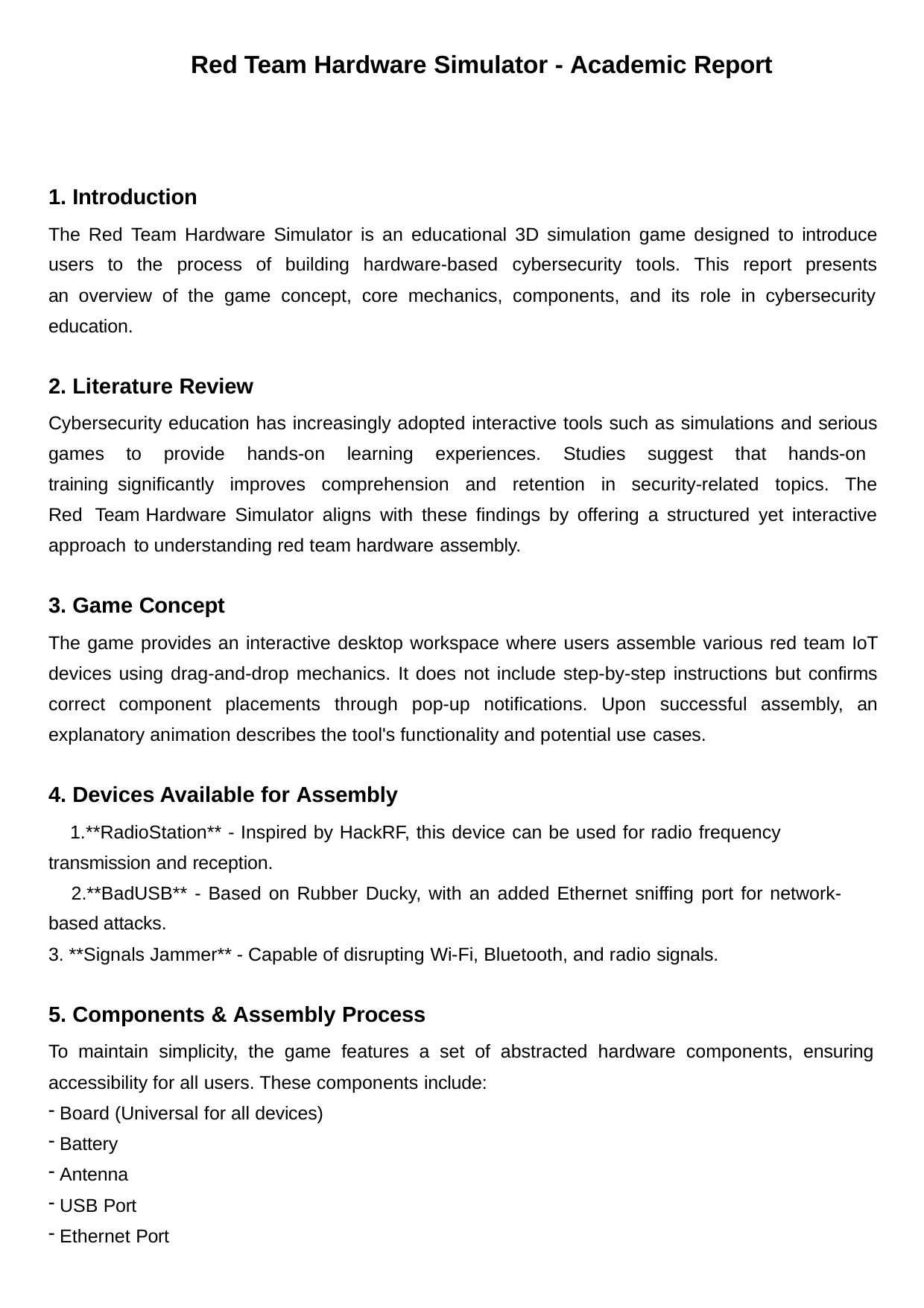

Red Team Hardware Simulator - Academic Report
Introduction
The Red Team Hardware Simulator is an educational 3D simulation game designed to introduce users to the process of building hardware-based cybersecurity tools. This report presents an overview of the game concept, core mechanics, components, and its role in cybersecurity education.

Literature Review
Cybersecurity education has increasingly adopted interactive tools such as simulations and serious games  to  provide  hands-on  learning  experiences.  Studies  suggest  that  hands-on  training significantly improves comprehension and retention in security-related topics. The Red Team Hardware Simulator aligns with these findings by offering a structured yet interactive approach to understanding red team hardware assembly.

Game Concept
The game provides an interactive desktop workspace where users assemble various red team IoT devices using drag-and-drop mechanics. It does not include step-by-step instructions but confirms correct  component  placements  through  pop-up  notifications.  Upon  successful  assembly,  an explanatory animation describes the tool's functionality and potential use cases.

Devices Available for Assembly
**RadioStation** - Inspired by HackRF, this device can be used for radio frequency transmission and reception.
**BadUSB** - Based on Rubber Ducky, with an added Ethernet sniffing port for network-based attacks.
**Signals Jammer** - Capable of disrupting Wi-Fi, Bluetooth, and radio signals.

Components & Assembly Process
To maintain simplicity, the game features a set of abstracted hardware components, ensuring accessibility for all users. These components include:
Board (Universal for all devices)
Battery
Antenna
USB Port
Ethernet Port